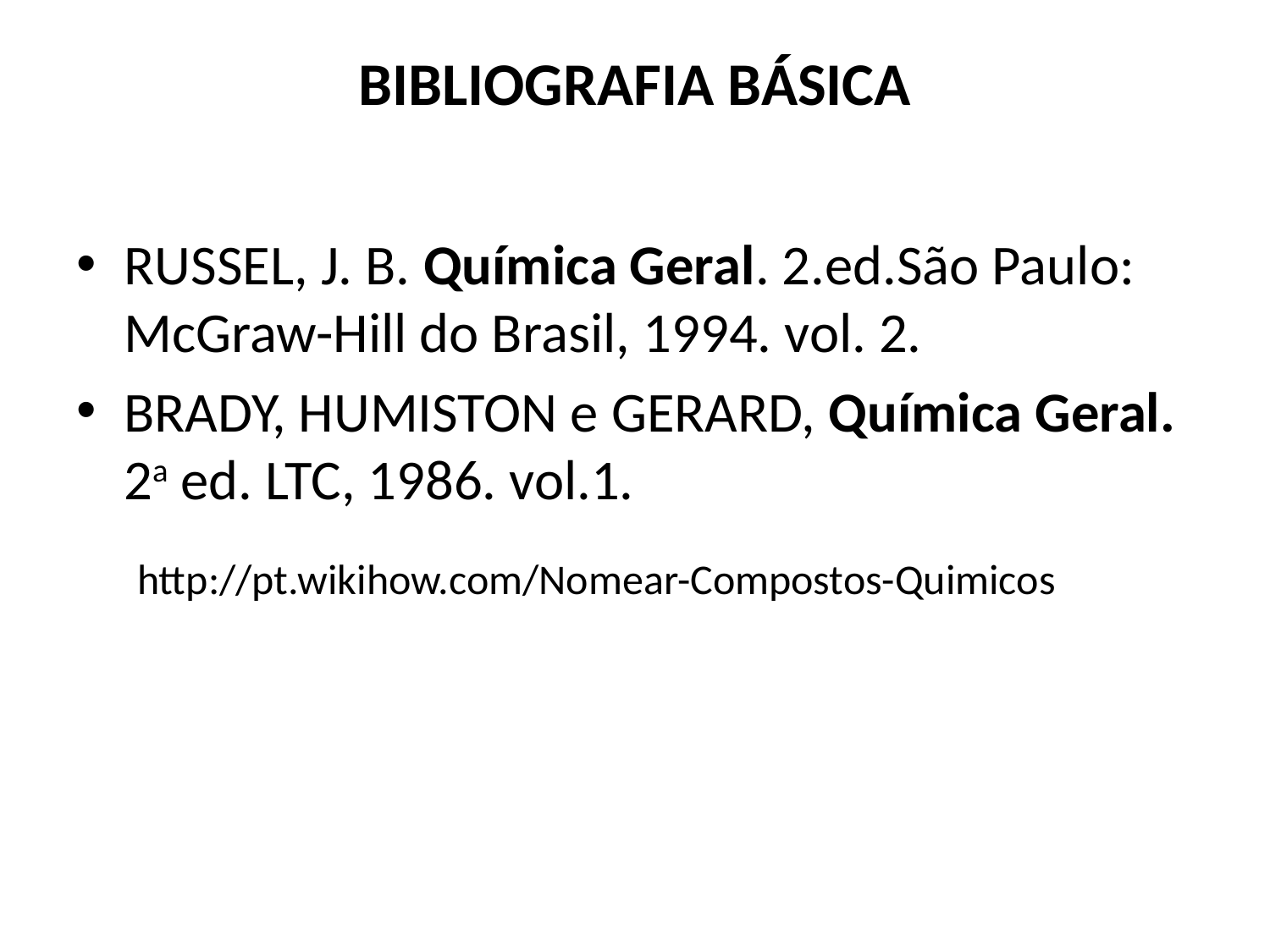

# BIBLIOGRAFIA BÁSICA
RUSSEL, J. B. Química Geral. 2.ed.São Paulo: McGraw-Hill do Brasil, 1994. vol. 2.
BRADY, HUMISTON e GERARD, Química Geral. 2a ed. LTC, 1986. vol.1.
http://pt.wikihow.com/Nomear-Compostos-Quimicos